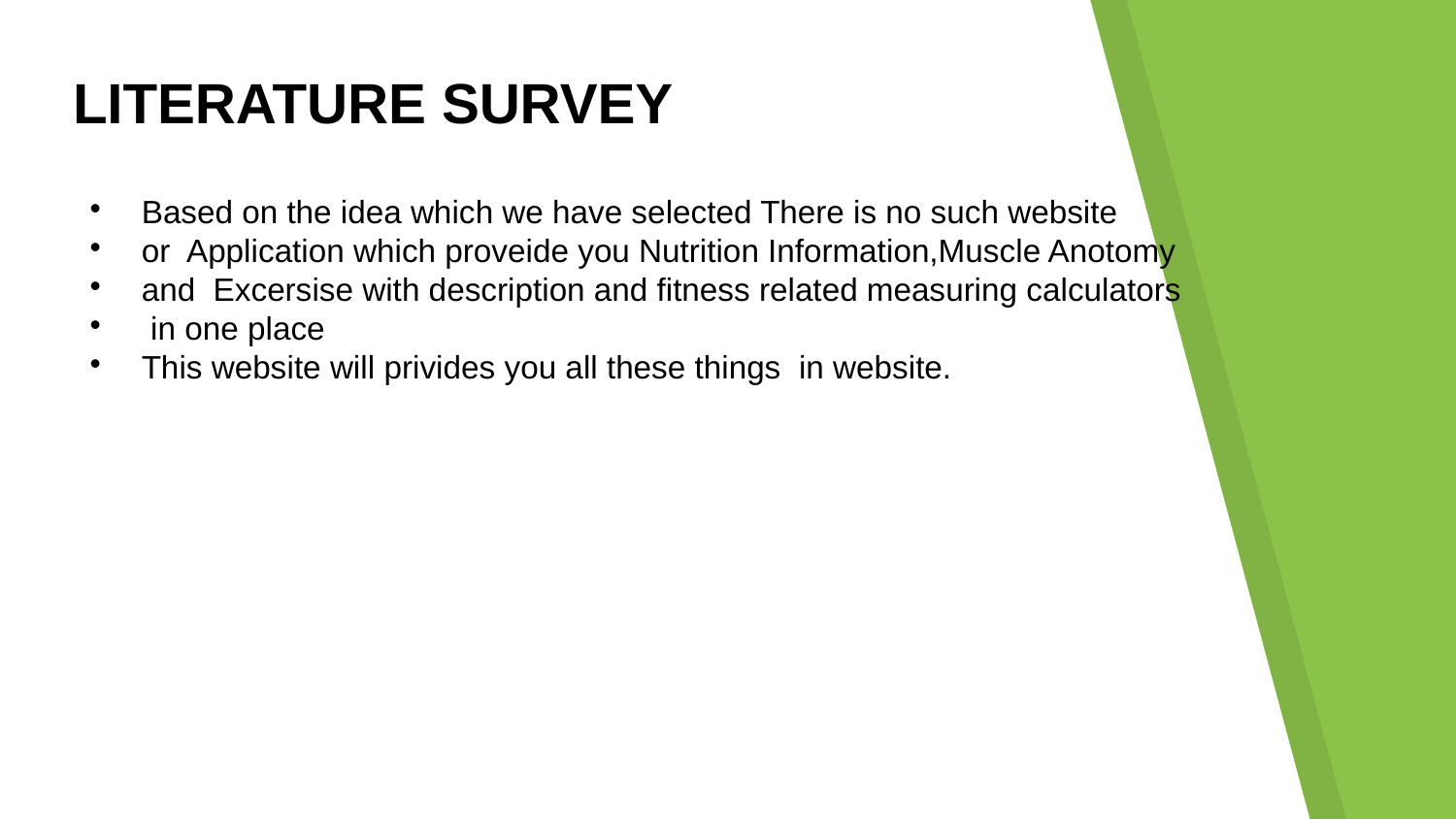

Literature Survey
Based on the idea which we have selected There is no such website
or  Application which proveide you Nutrition Information,Muscle Anotomy
and  Excersise with description and fitness related measuring calculators
 in one place
This website will privides you all these things  in website.